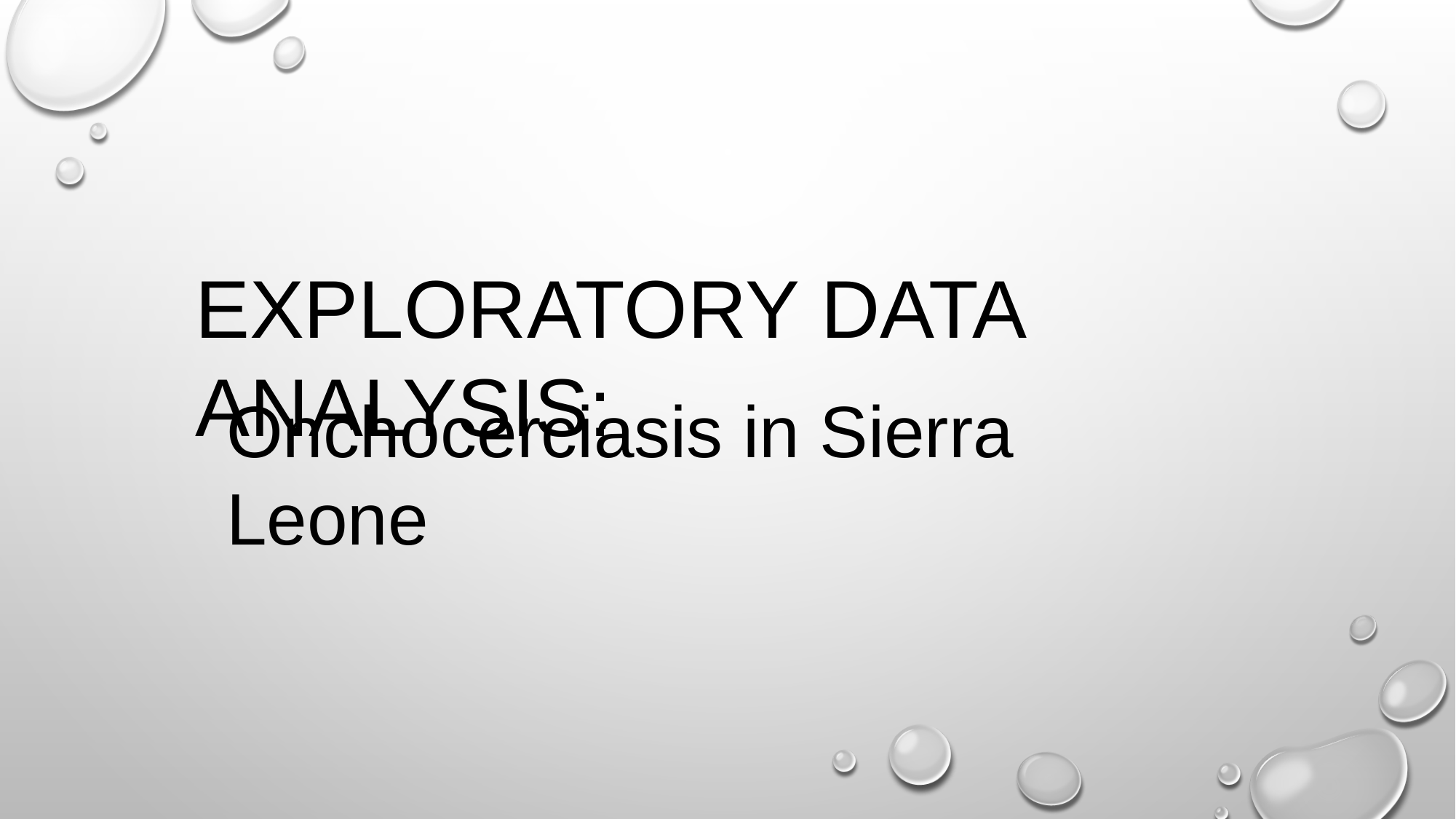

EXPLORATORY DATA ANALYSIS:

Onchocerciasis in Sierra Leone